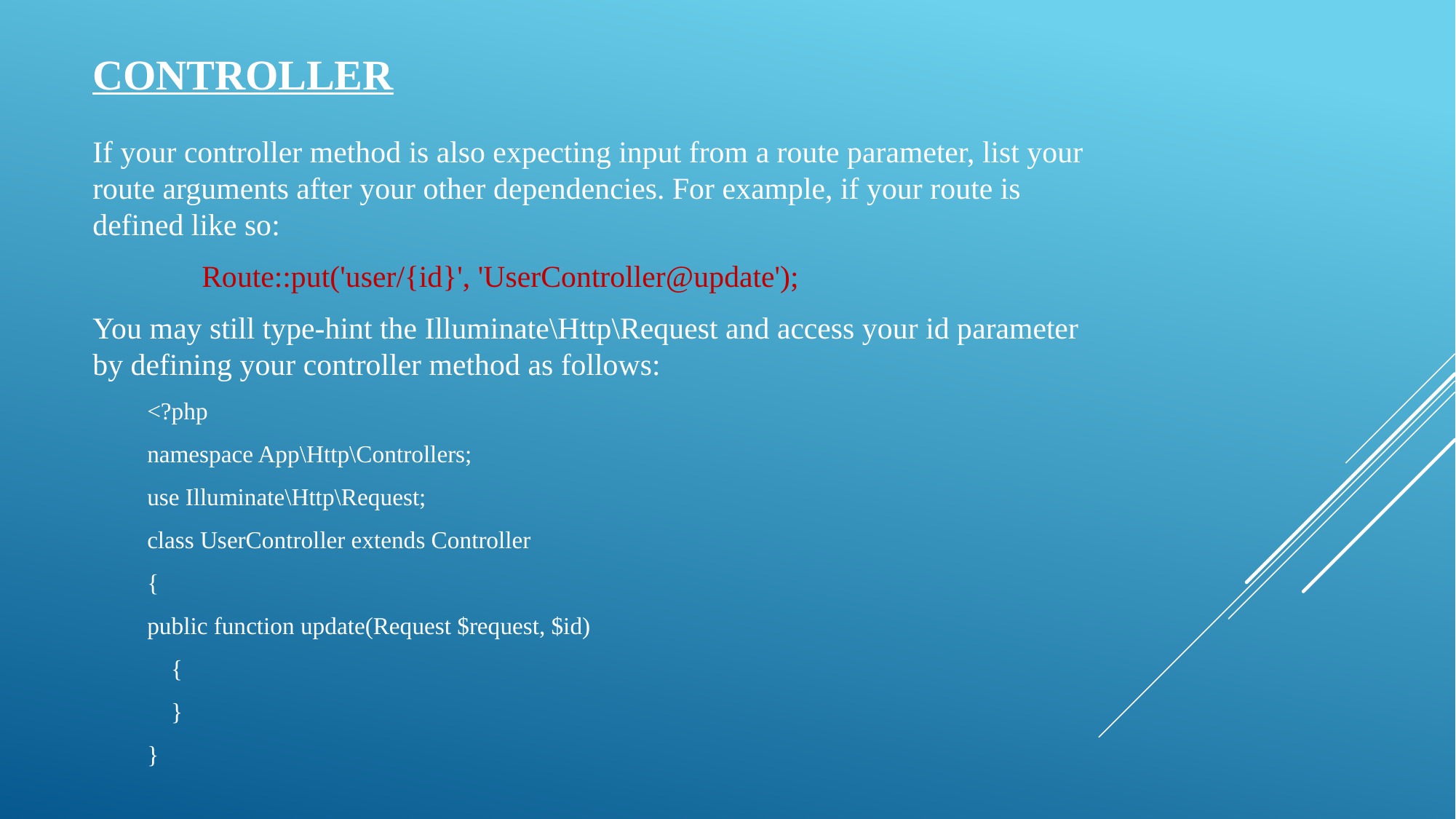

# controller
If your controller method is also expecting input from a route parameter, list your route arguments after your other dependencies. For example, if your route is defined like so:
	Route::put('user/{id}', 'UserController@update');
You may still type-hint the Illuminate\Http\Request and access your id parameter by defining your controller method as follows:
<?php
namespace App\Http\Controllers;
use Illuminate\Http\Request;
class UserController extends Controller
{
public function update(Request $request, $id)
    {
    }
}